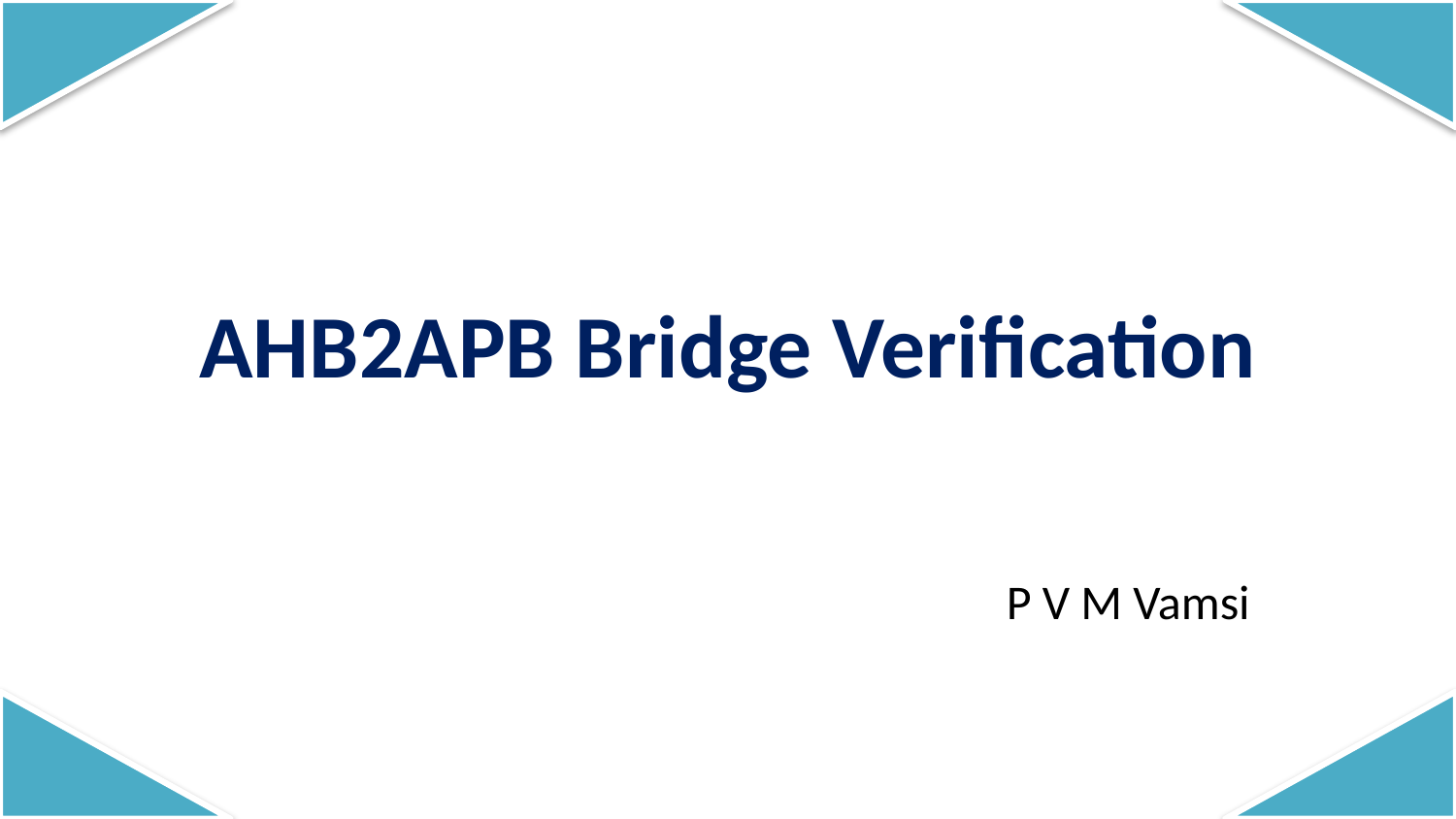

# AHB2APB Bridge Verification
P V M Vamsi